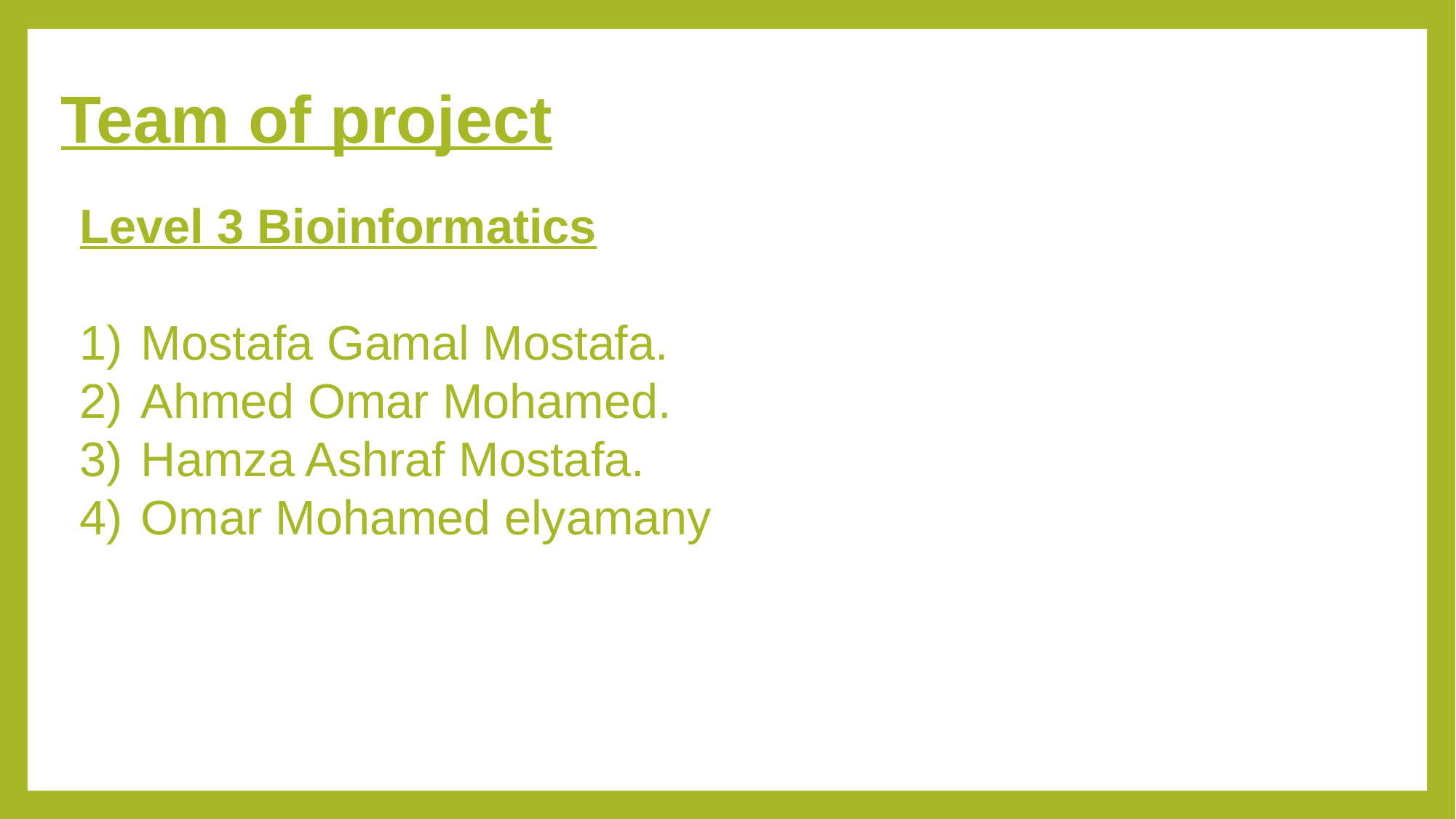

Team of project
Level 3 Bioinformatics

Mostafa Gamal Mostafa.
Ahmed Omar Mohamed.
Hamza Ashraf Mostafa.
Omar Mohamed elyamany